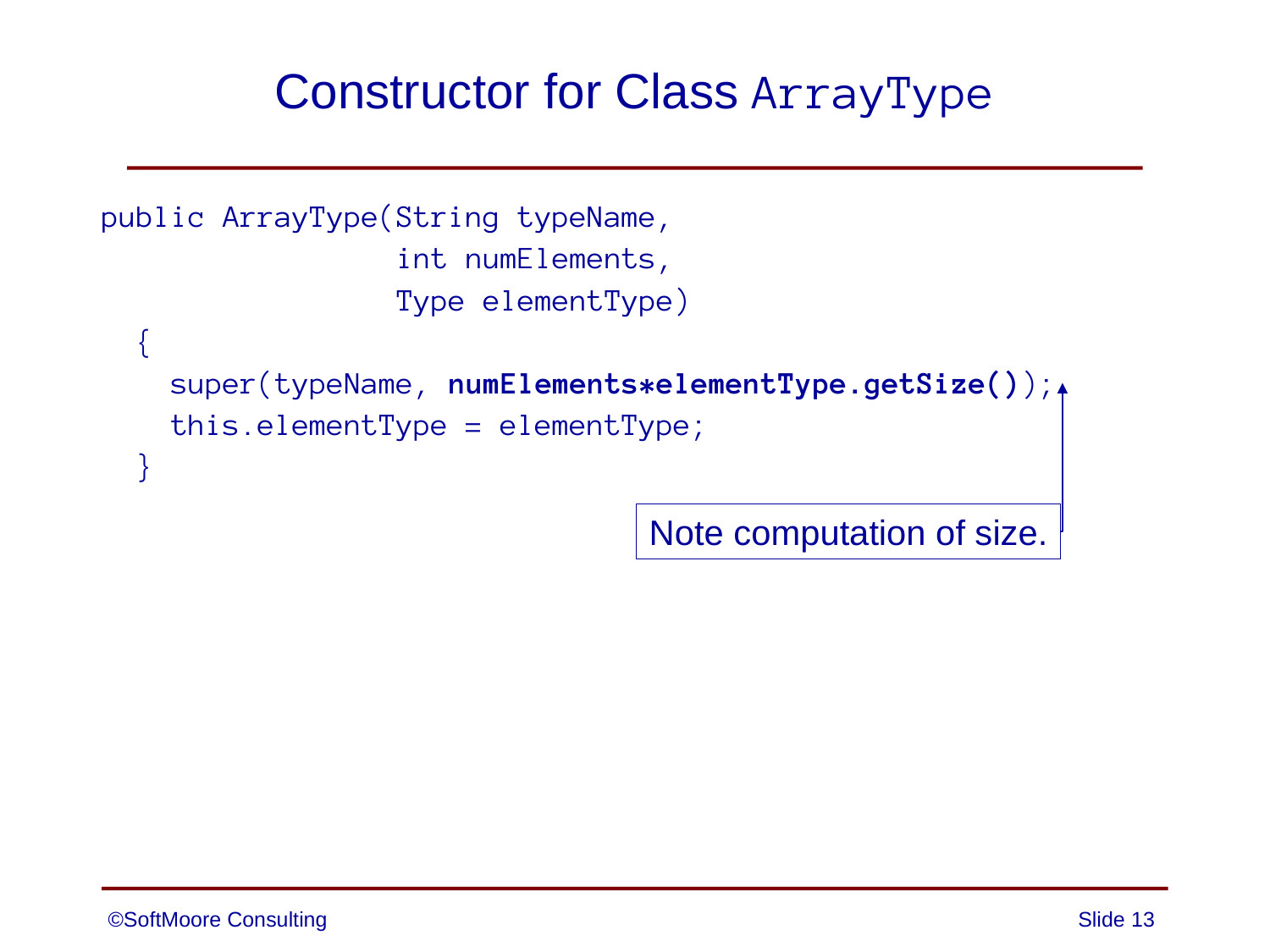

# Constructor for Class ArrayType
public ArrayType(String typeName,
                 int numElements,
                 Type elementType)
  {
    super(typeName, numElements*elementType.getSize());
    this.elementType = elementType;
  }

Note computation of size.
©SoftMoore Consulting
Slide 13